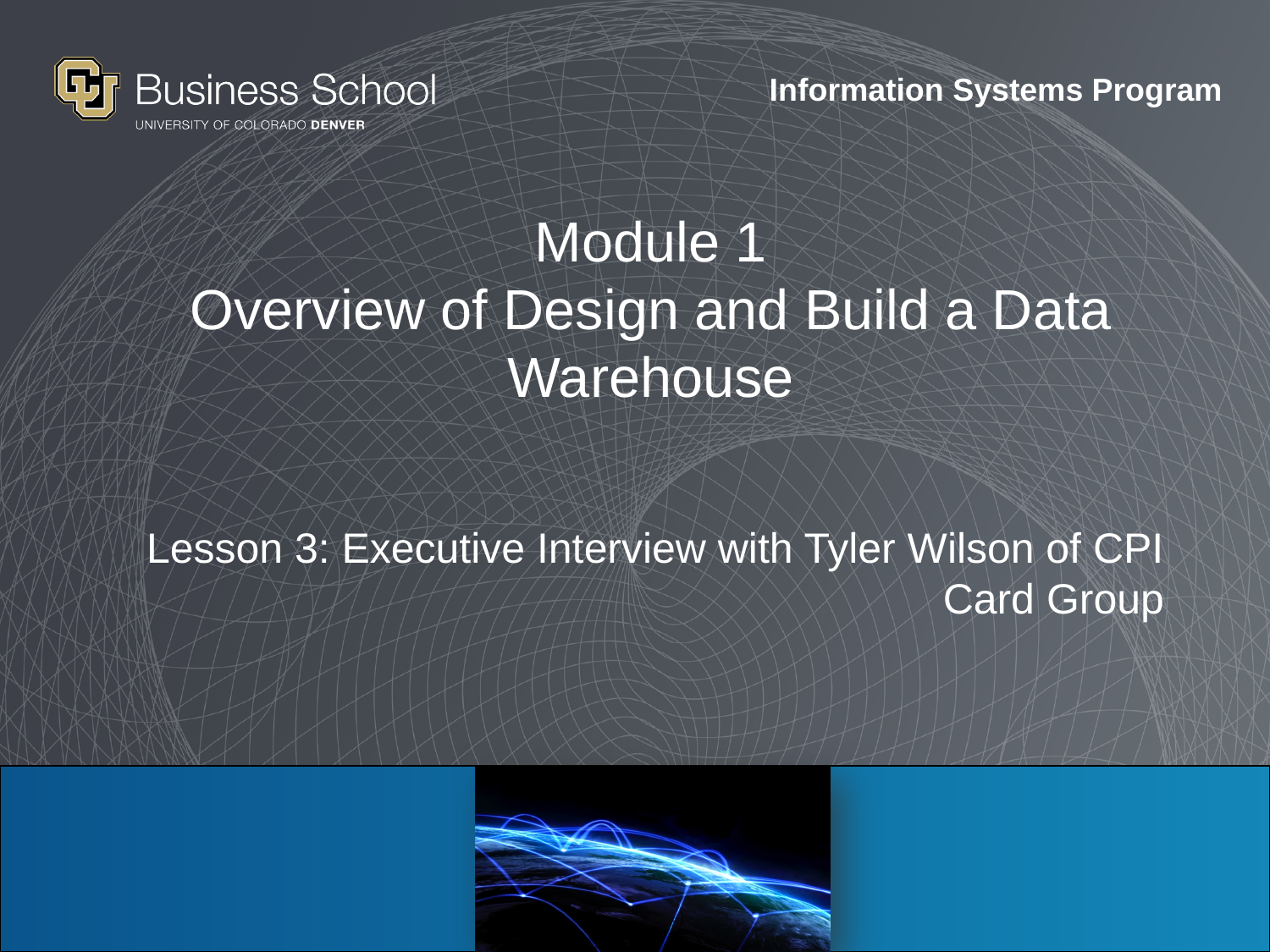

# Module 1 Overview of Design and Build a Data Warehouse
Lesson 3: Executive Interview with Tyler Wilson of CPI Card Group